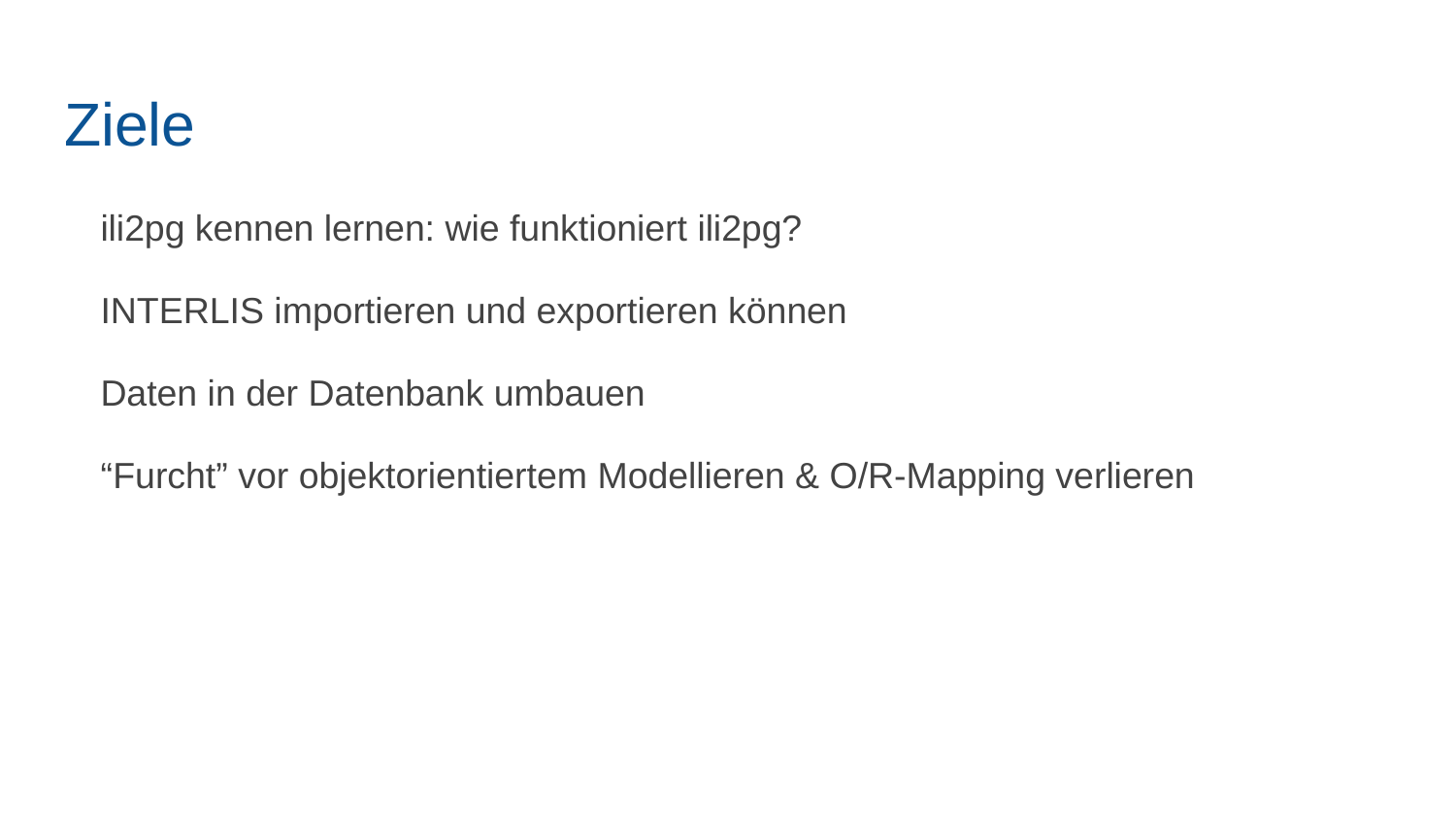

# Ziele
ili2pg kennen lernen: wie funktioniert ili2pg?
INTERLIS importieren und exportieren können
Daten in der Datenbank umbauen
“Furcht” vor objektorientiertem Modellieren & O/R-Mapping verlieren